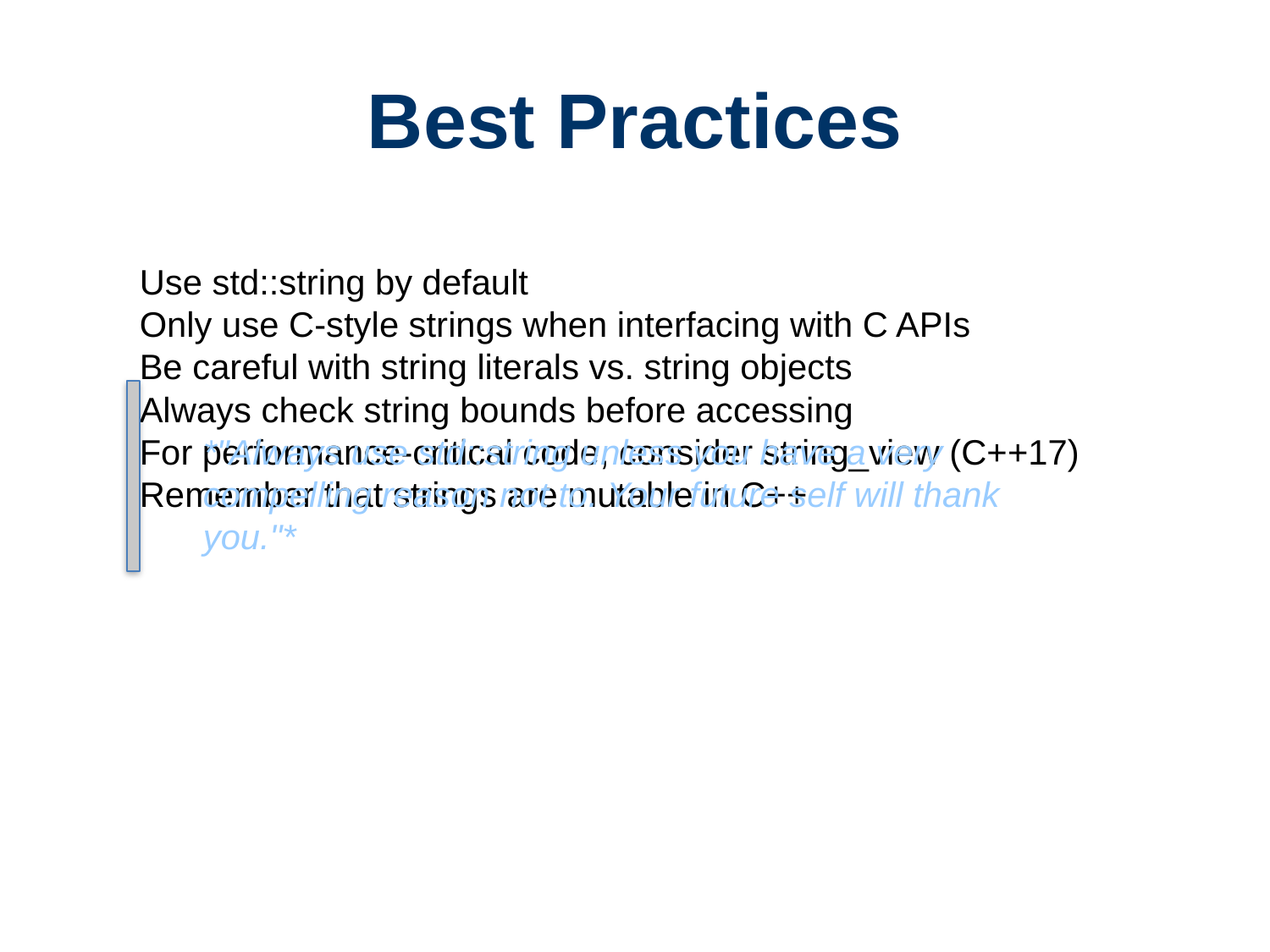

# Best Practices

Use std::string by default
Only use C-style strings when interfacing with C APIs
Be careful with string literals vs. string objects
Always check string bounds before accessing
For performance-critical code, consider string_view (C++17)
Remember that strings are mutable in C++

*"Always use std::string unless you have a very compelling reason not to. Your future self will thank you."*